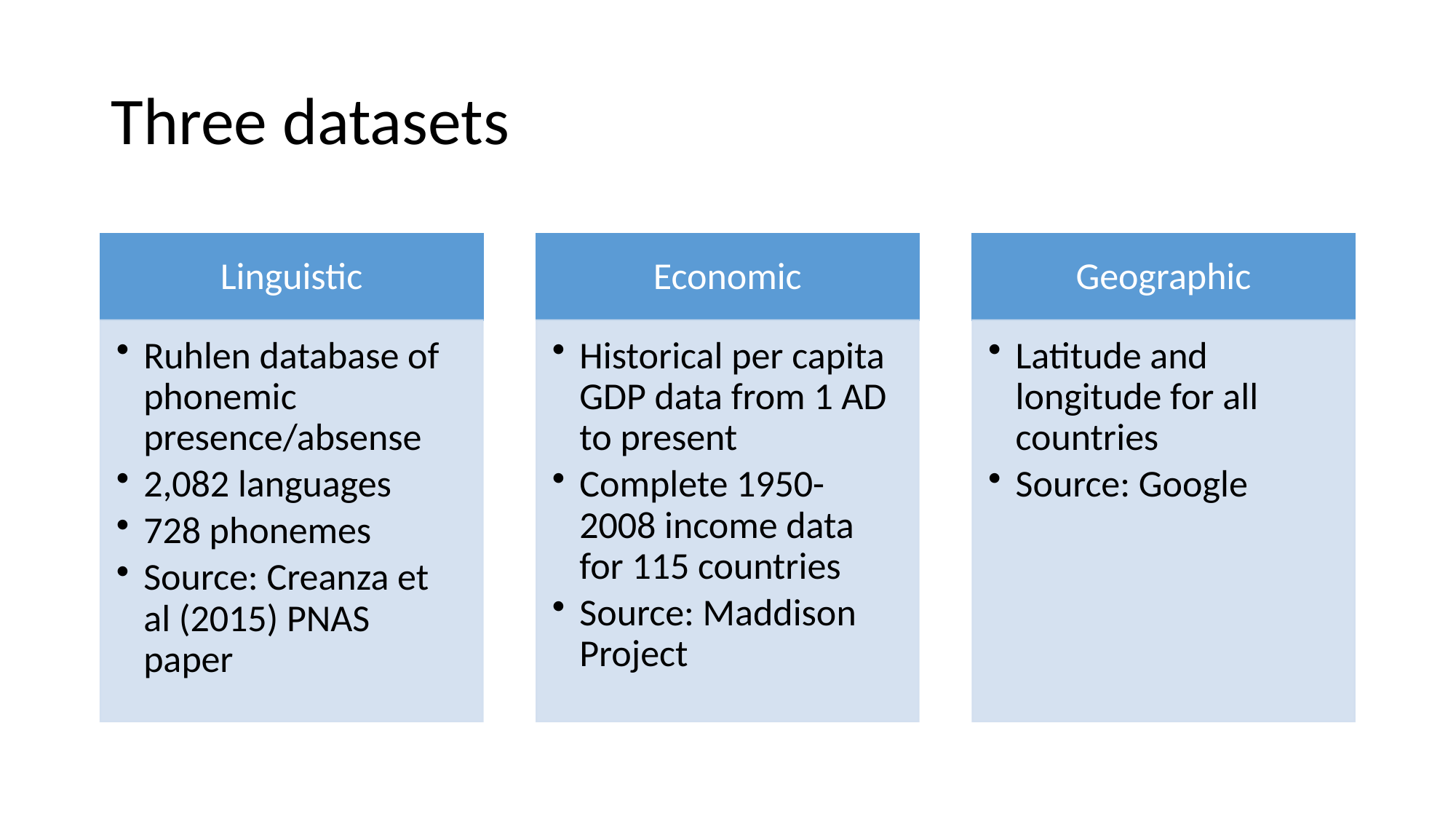

# Three datasets
Linguistic
Ruhlen database of phonemic presence/absense
2,082 languages
728 phonemes
Source: Creanza et al (2015) PNAS paper
Economic
Historical per capita GDP data from 1 AD to present
Complete 1950-2008 income data for 115 countries
Source: Maddison Project
Geographic
Latitude and longitude for all countries
Source: Google